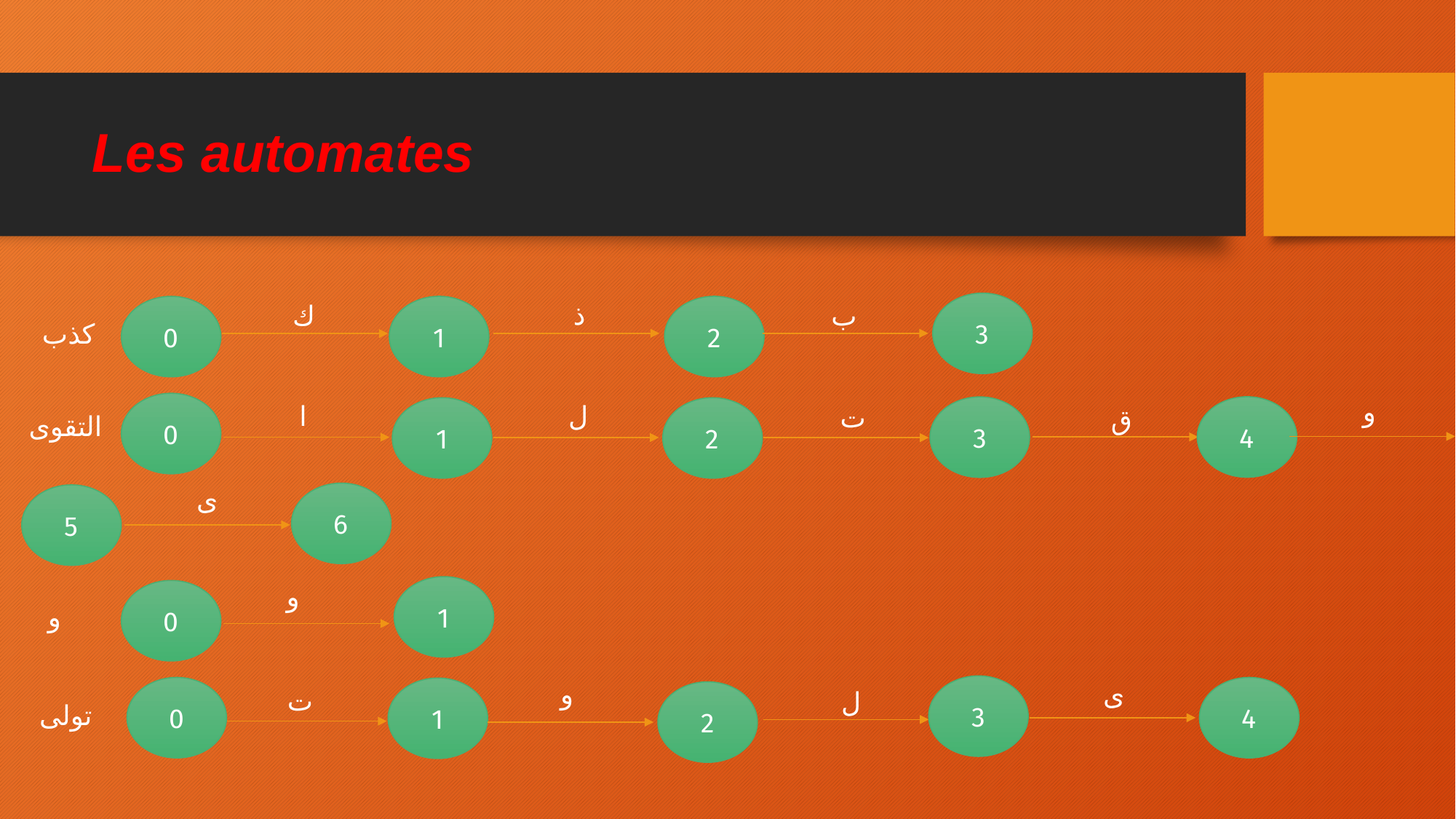

# Les automates
ذ
ك
ب
3
1
2
0
كذب
و
0
ا
ل
ت
4
3
ق
1
2
التقوى
ى
6
5
و
1
0
و
و
ى
3
0
4
ت
1
ل
2
تولى